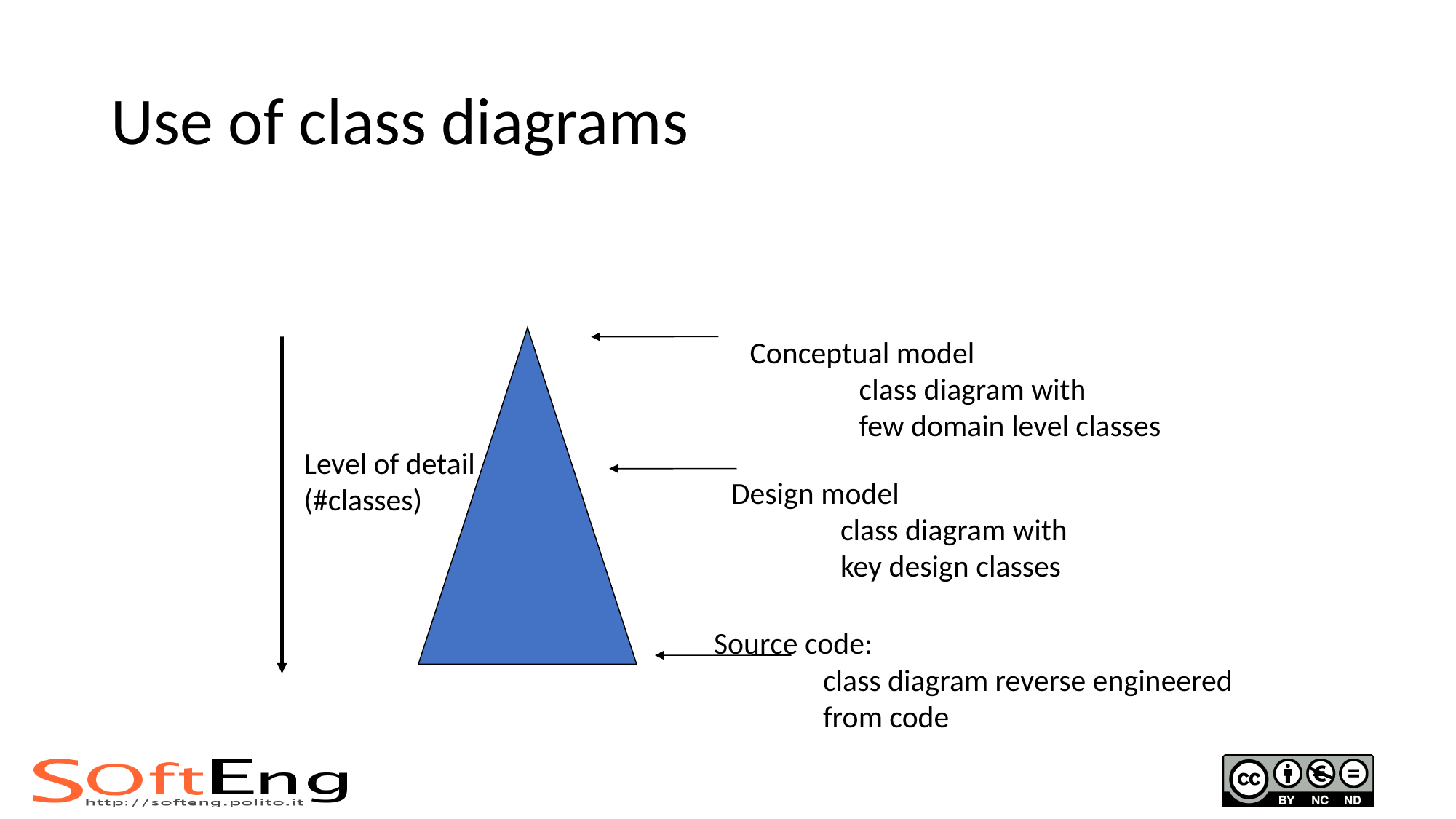

# Use of class diagrams

Conceptual model
	class diagram with
	few domain level classes

Level of detail
(#classes)

Design model
	class diagram with
	key design classes
Source code:
	class diagram reverse engineered
  	from code